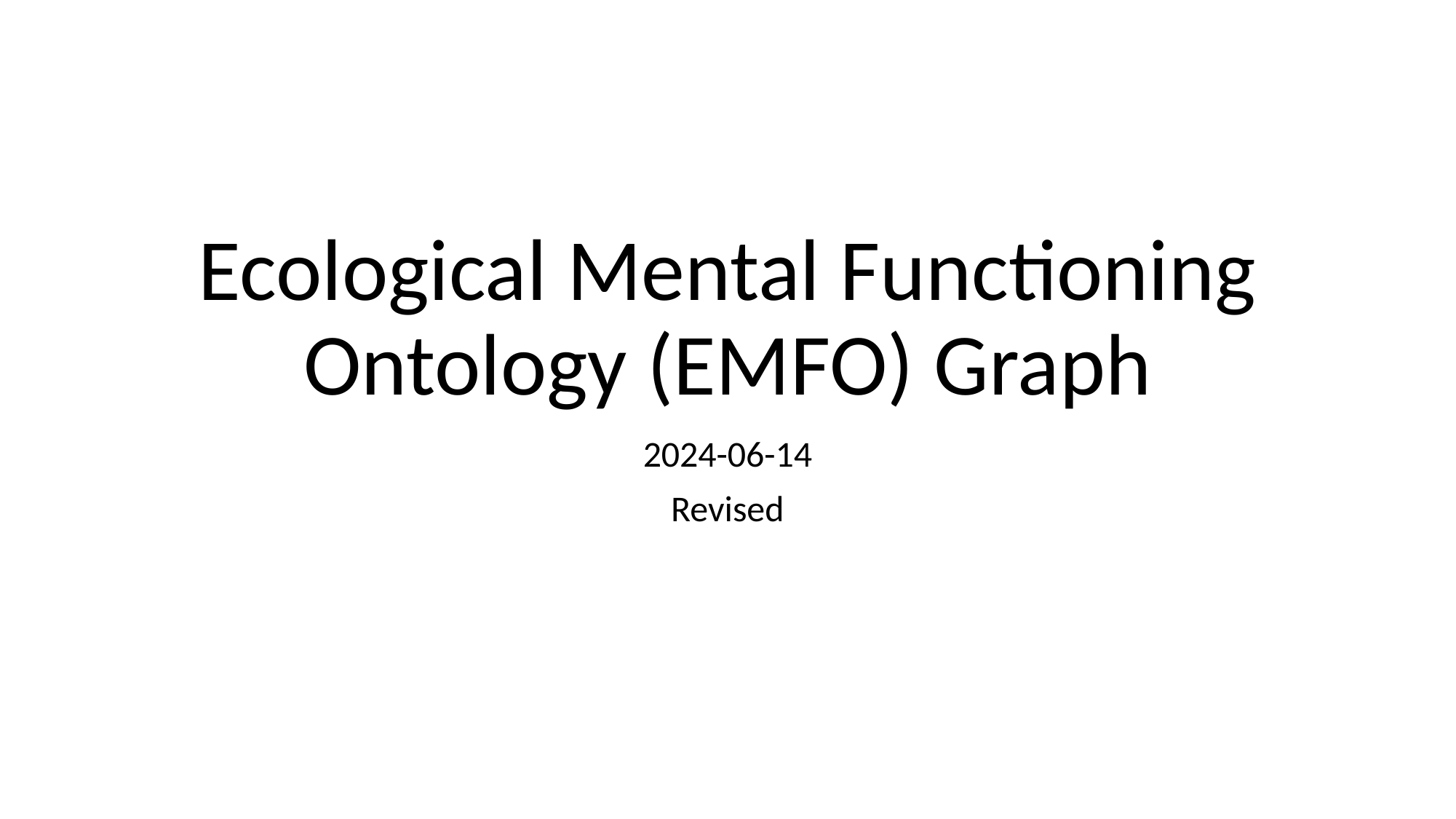

# Ecological Mental Functioning Ontology (EMFO) Graph
2024-06-14
Revised